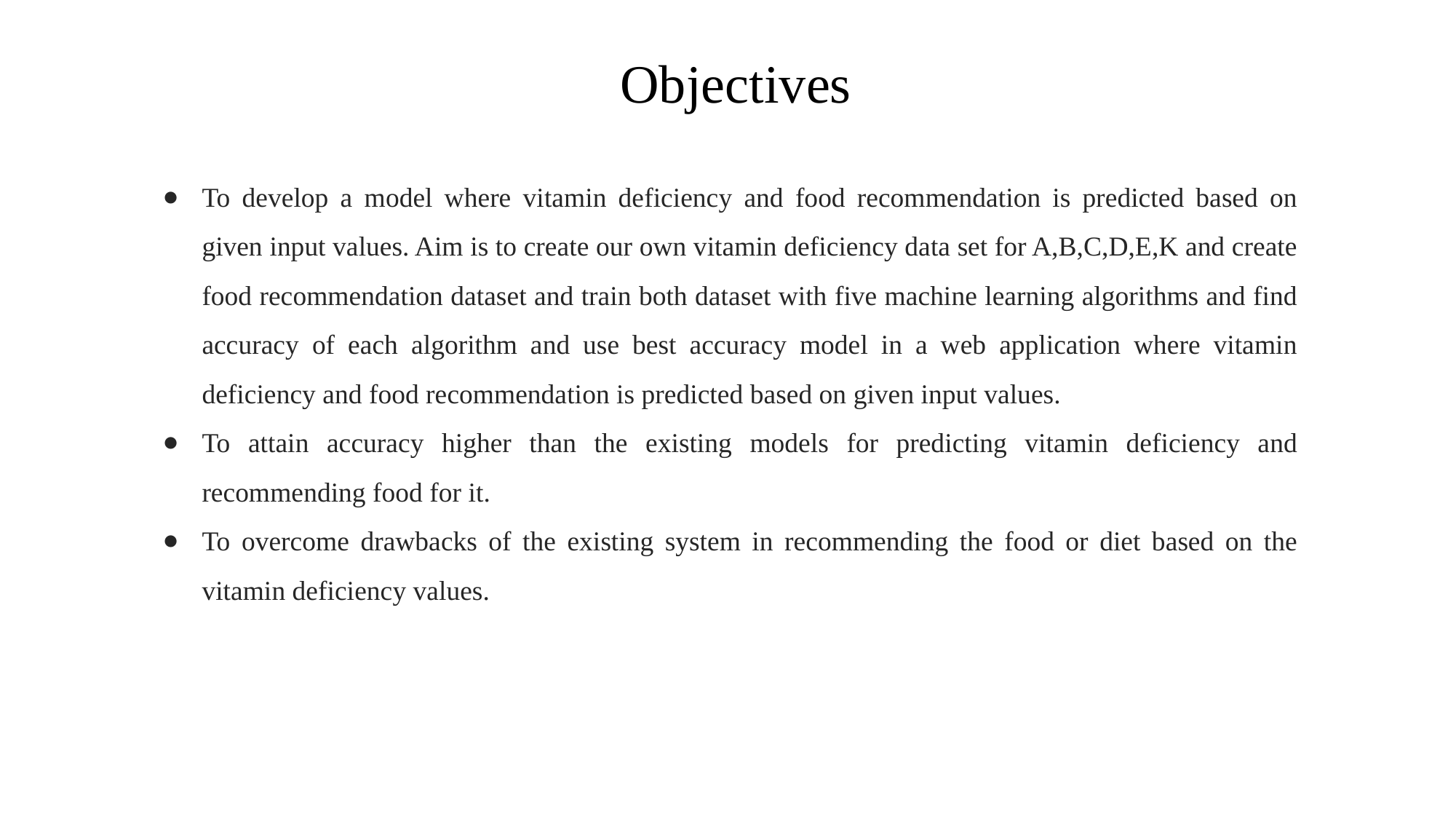

# Objectives
To develop a model where vitamin deficiency and food recommendation is predicted based on given input values. Aim is to create our own vitamin deficiency data set for A,B,C,D,E,K and create food recommendation dataset and train both dataset with five machine learning algorithms and find accuracy of each algorithm and use best accuracy model in a web application where vitamin deficiency and food recommendation is predicted based on given input values.
To attain accuracy higher than the existing models for predicting vitamin deficiency and recommending food for it.
To overcome drawbacks of the existing system in recommending the food or diet based on the vitamin deficiency values.